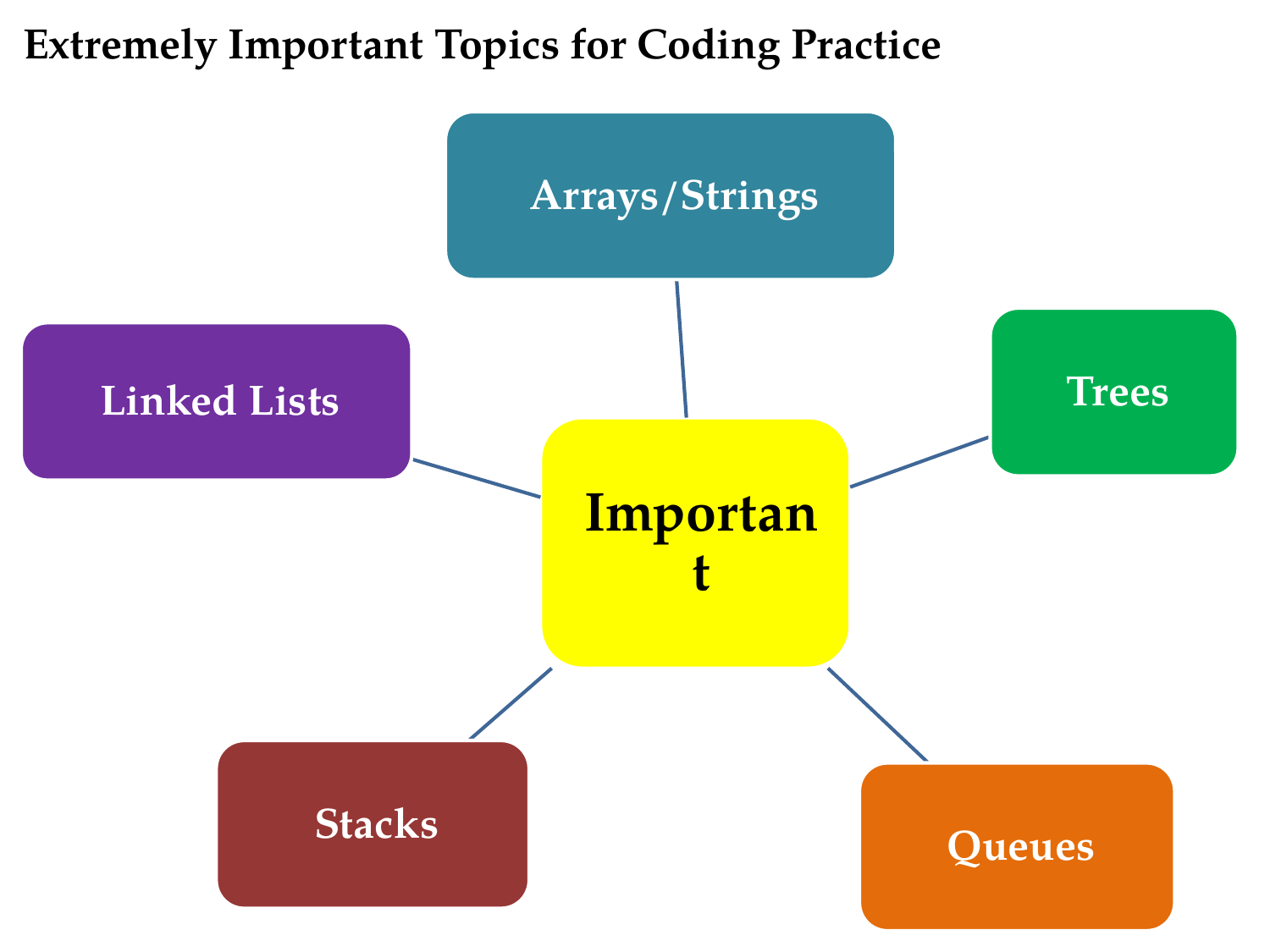

# Extremely Important Topics for Coding Practice
Important
Arrays/Strings
Trees
Queues
Stacks
Linked Lists